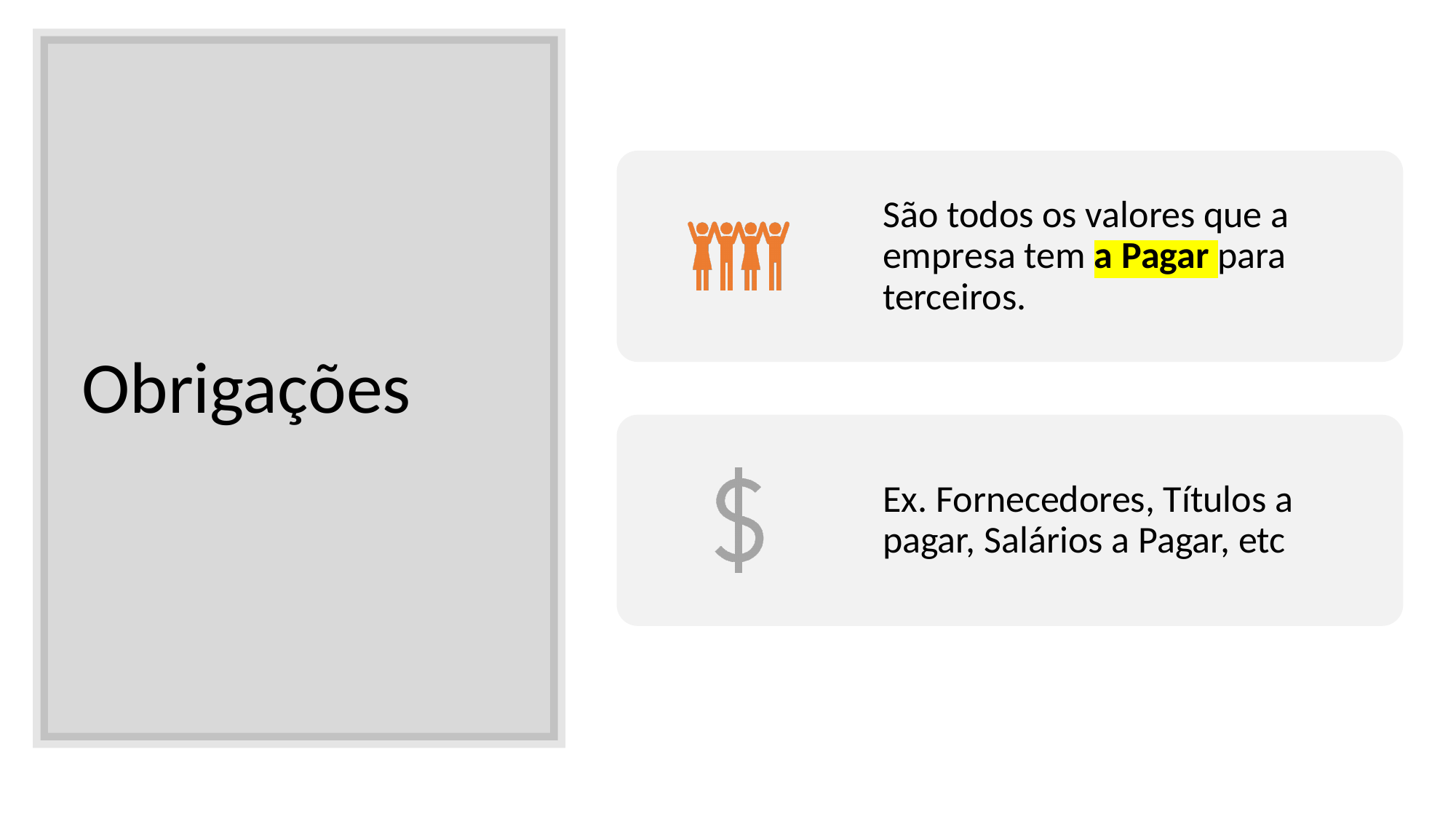

São todos os valores que a empresa tem a Pagar para terceiros.
Ex. Fornecedores, Títulos a pagar, Salários a Pagar, etc
# Obrigações